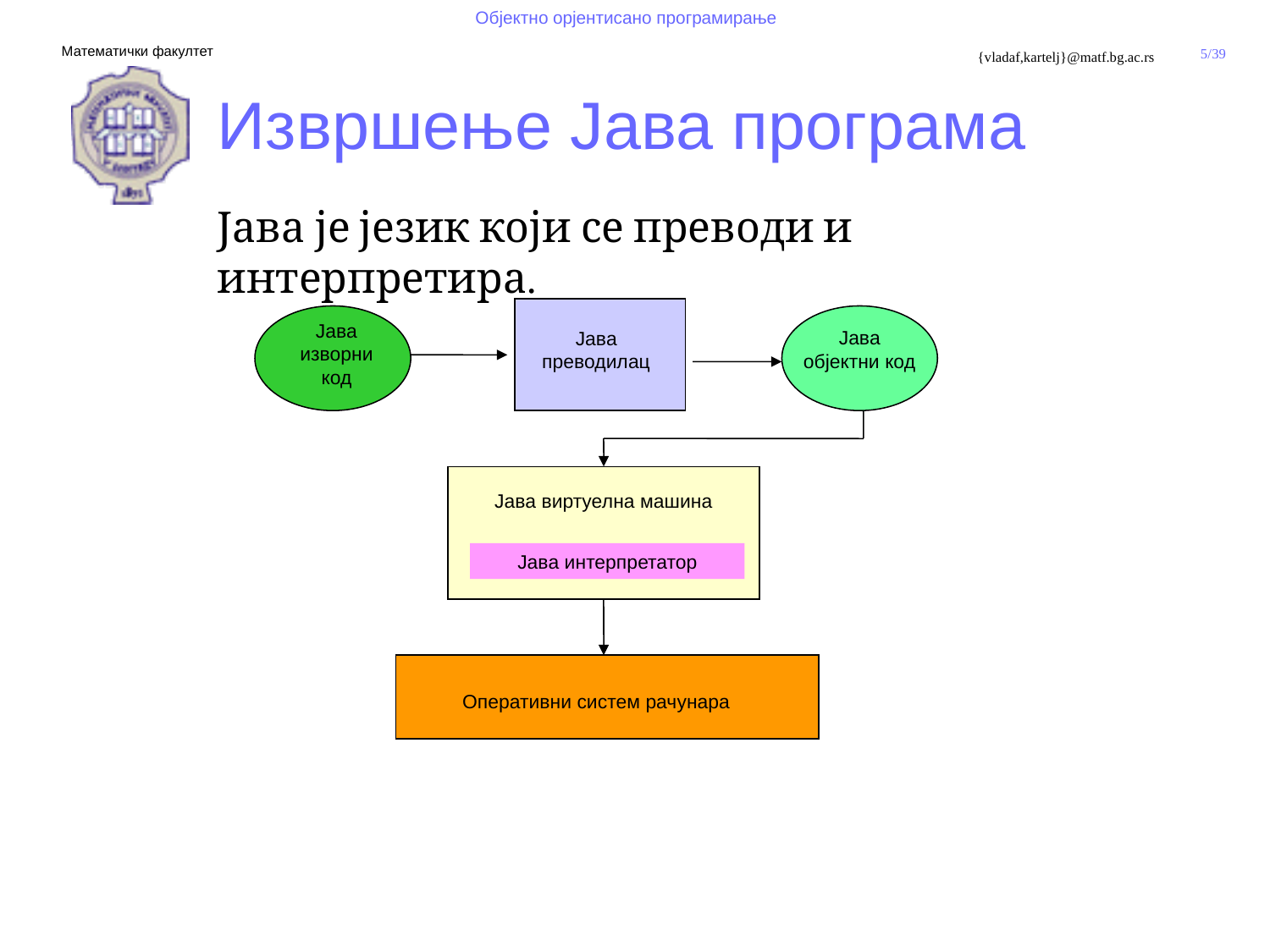

Извршење Јава програма
Јава је језик који се преводи и интерпретира.

Јава изворни код
Јава објектни код
Јава преводилац

Јава виртуелна машина
Јава интерпретатор

Оперативни систем рачунара